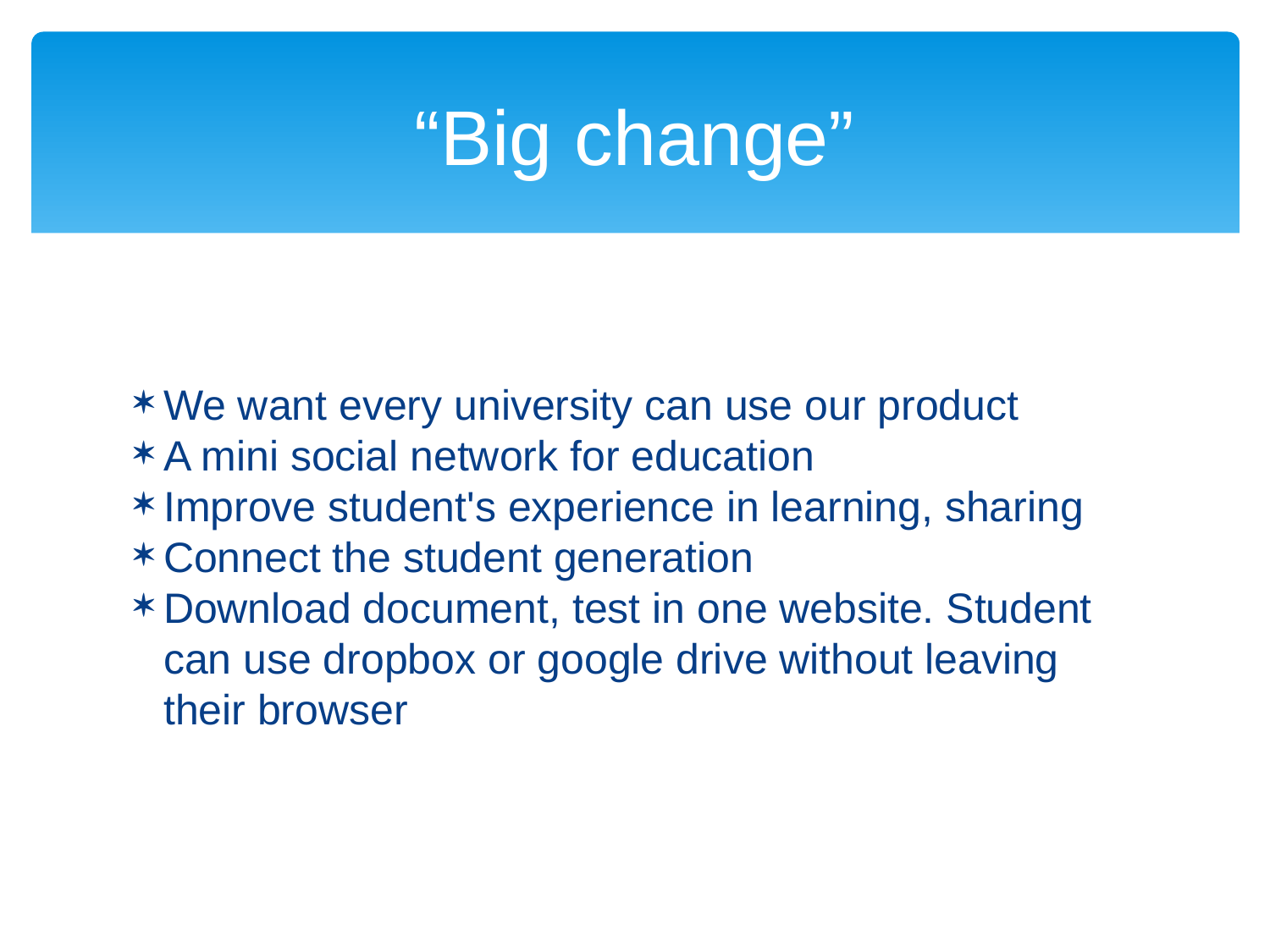

“Big change”
We want every university can use our product
A mini social network for education
Improve student's experience in learning, sharing
Connect the student generation
Download document, test in one website. Student can use dropbox or google drive without leaving their browser